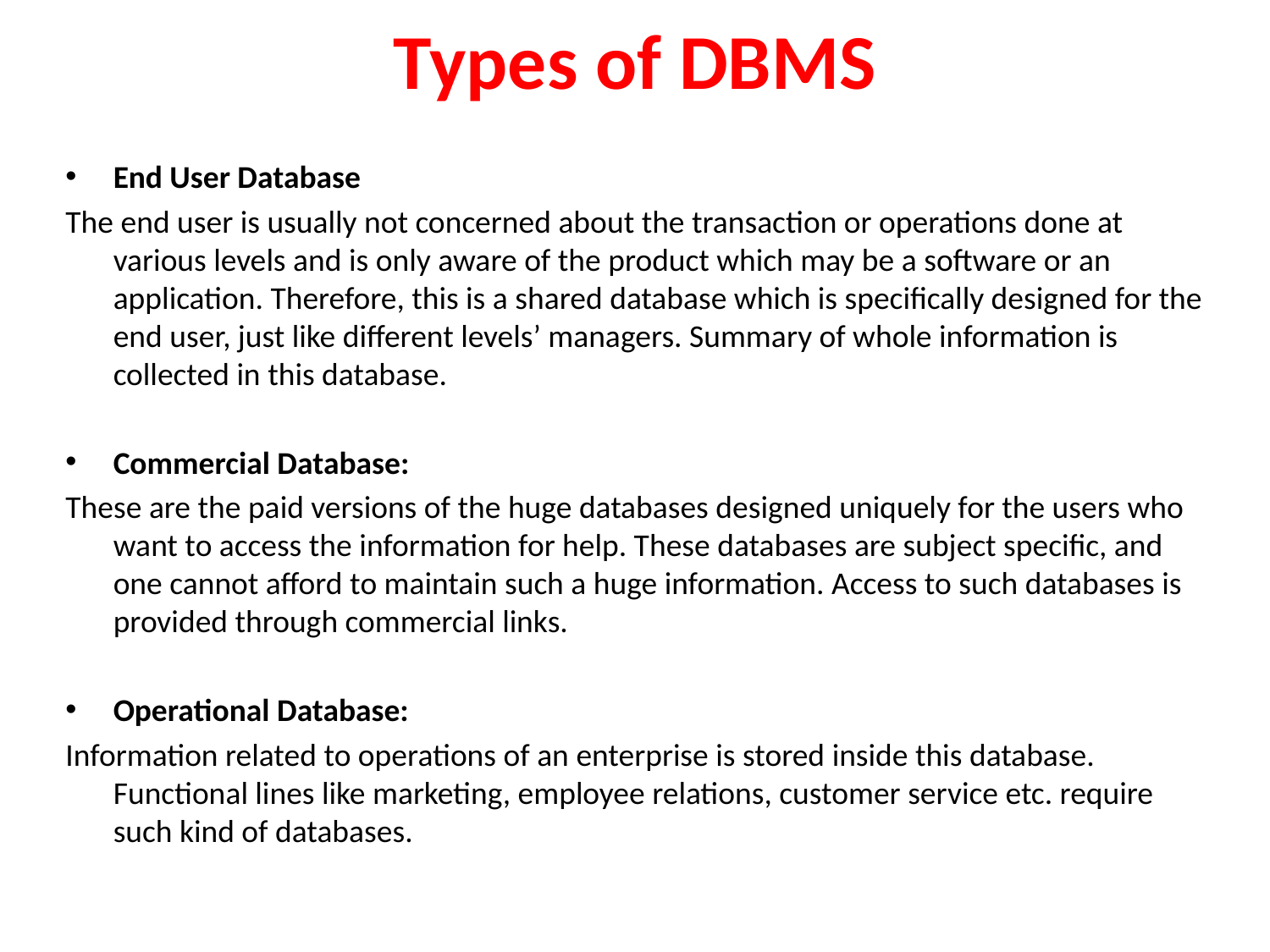

# Types of DBMS

End User Database
The end user is usually not concerned about the transaction or operations done at various levels and is only aware of the product which may be a software or an application. Therefore, this is a shared database which is specifically designed for the end user, just like different levels’ managers. Summary of whole information is collected in this database.

Commercial Database:
These are the paid versions of the huge databases designed uniquely for the users who want to access the information for help. These databases are subject specific, and one cannot afford to maintain such a huge information. Access to such databases is provided through commercial links.

Operational Database:
Information related to operations of an enterprise is stored inside this database. Functional lines like marketing, employee relations, customer service etc. require such kind of databases.